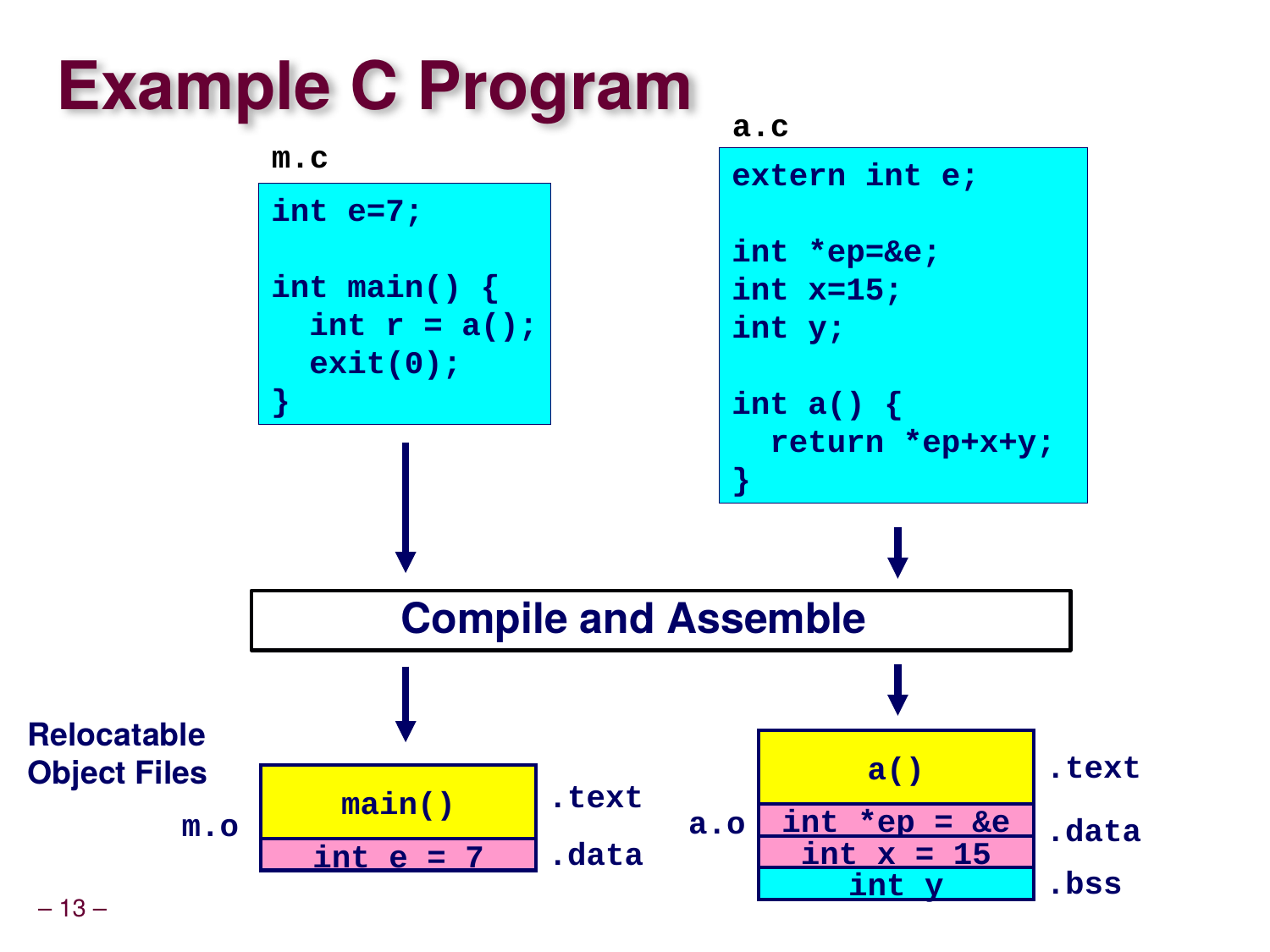

# Example C Program
a.c
m.c
extern int e;

int *ep=&e;
int x=15;
int y;

int a() {
  return *ep+x+y;
}
int e=7;

int main() {
  int r = a();
  exit(0);
}

Compile and Assemble
Relocatable
Object Files
a()
.text
a.o
.data
int *ep = &e
int x = 15
.bss
int y
main()
.text
m.o
.data
int e = 7